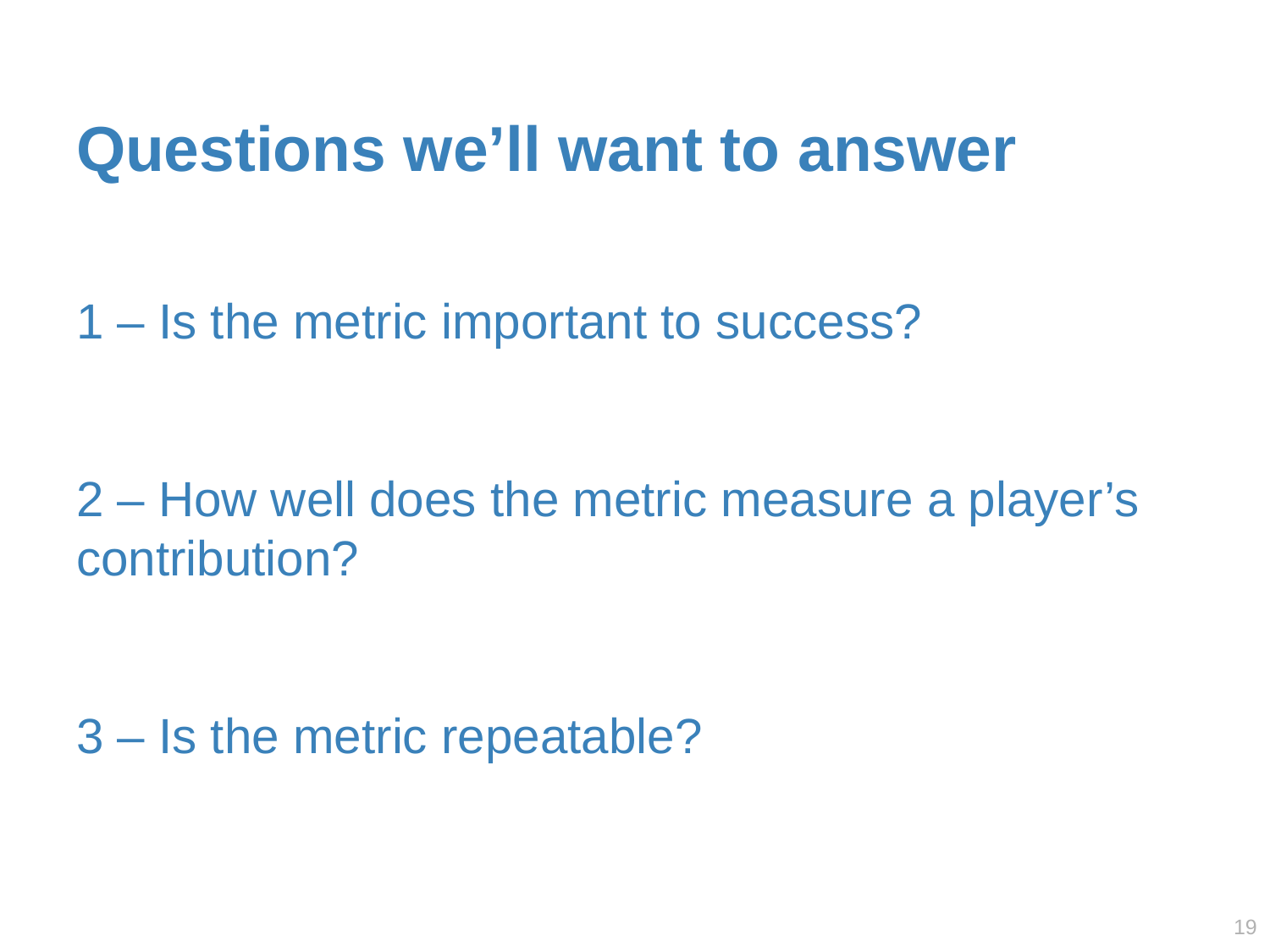

# Questions we’ll want to answer

1 – Is the metric important to success?

2 – How well does the metric measure a player’s contribution?

3 – Is the metric repeatable?

19